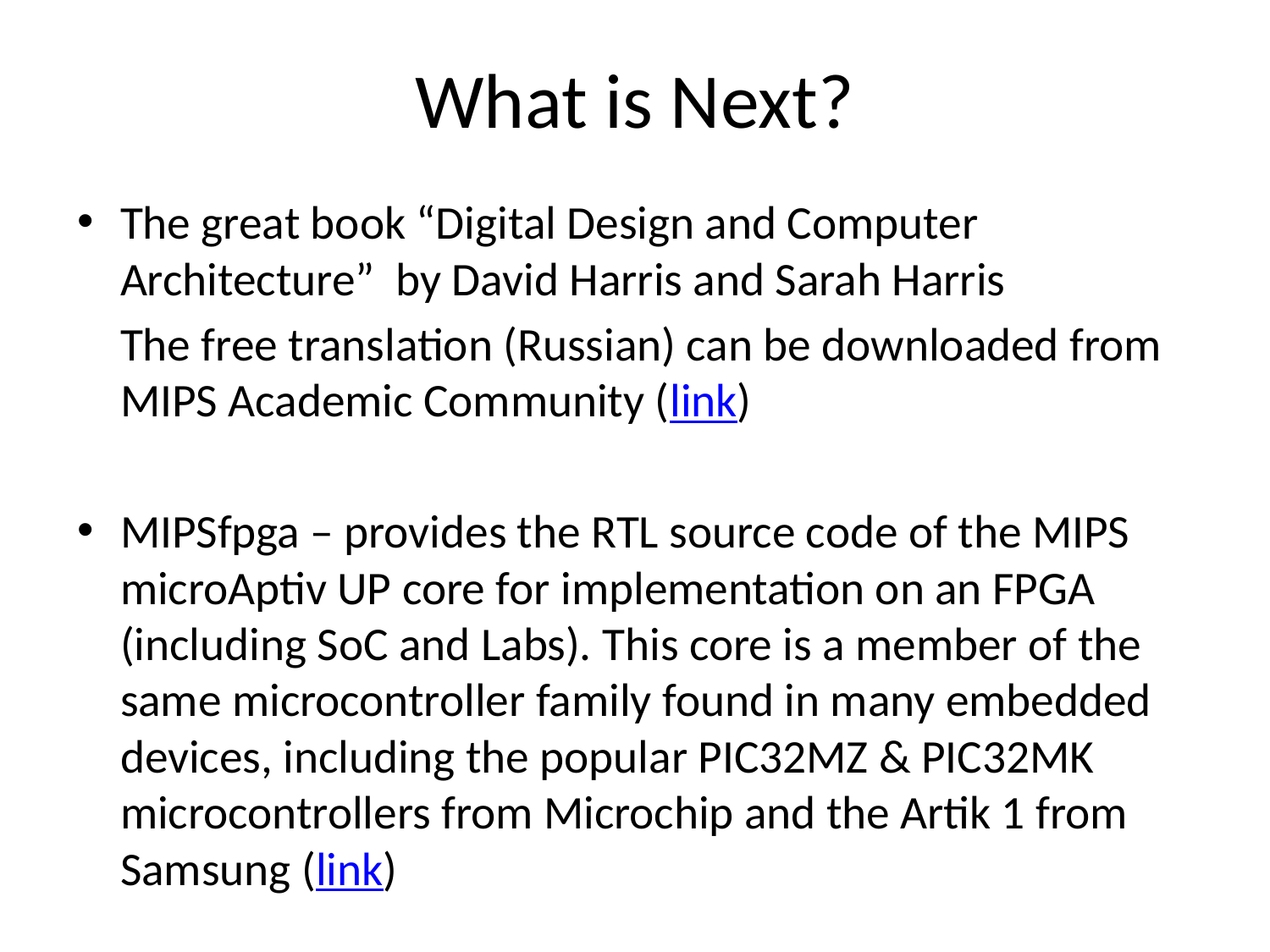

# What is Next?
The great book “Digital Design and Computer Architecture”  by David Harris and Sarah Harris
	The free translation (Russian) can be downloaded from MIPS Academic Community (link)

MIPSfpga – provides the RTL source code of the MIPS microAptiv UP core for implementation on an FPGA (including SoC and Labs). This core is a member of the same microcontroller family found in many embedded devices, including the popular PIC32MZ & PIC32MK microcontrollers from Microchip and the Artik 1 from Samsung (link)